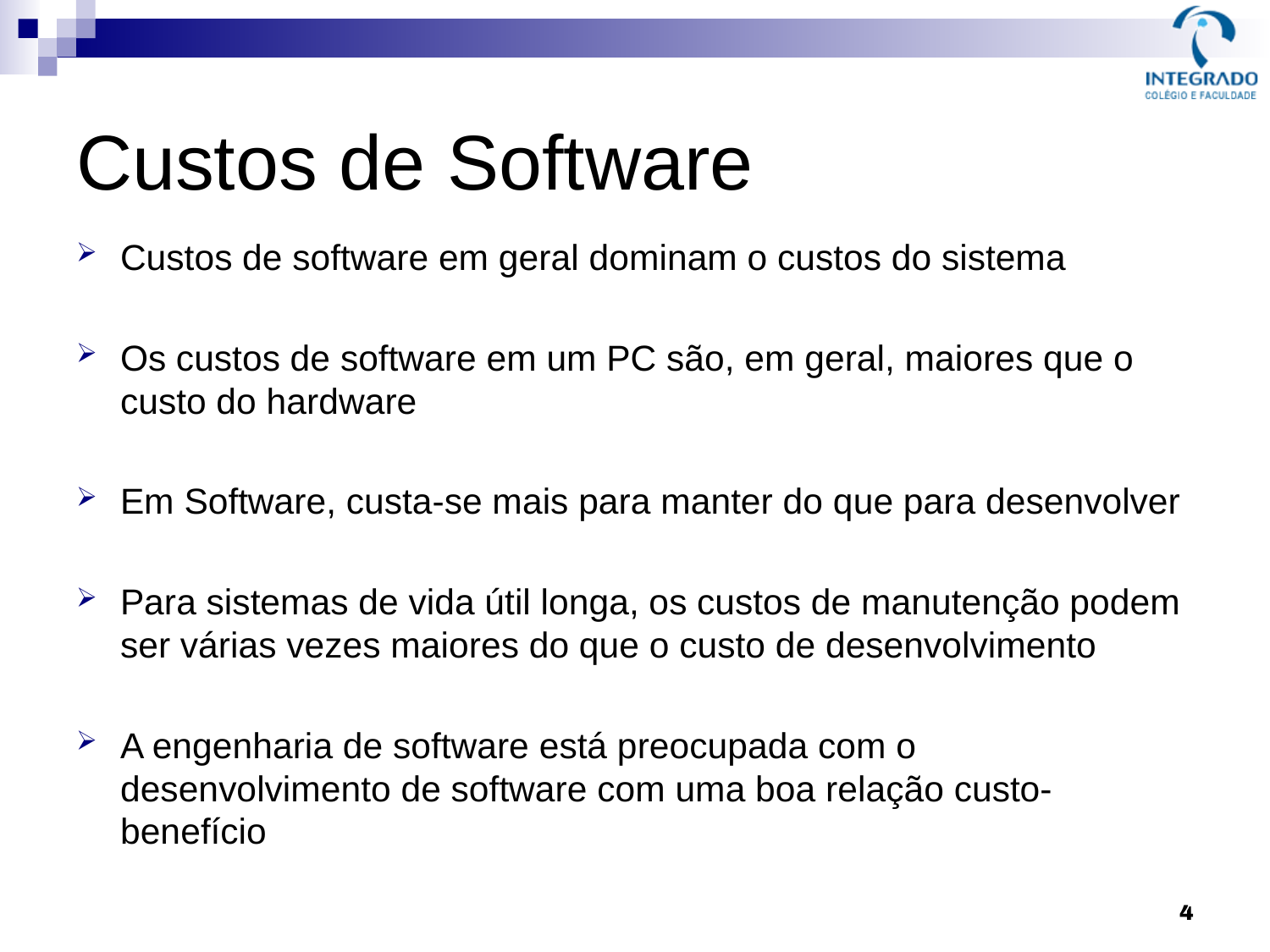

# Custos de Software
Custos de software em geral dominam o custos do sistema

Os custos de software em um PC são, em geral, maiores que o custo do hardware

Em Software, custa-se mais para manter do que para desenvolver

Para sistemas de vida útil longa, os custos de manutenção podem ser várias vezes maiores do que o custo de desenvolvimento

A engenharia de software está preocupada com o desenvolvimento de software com uma boa relação custo-benefício

4